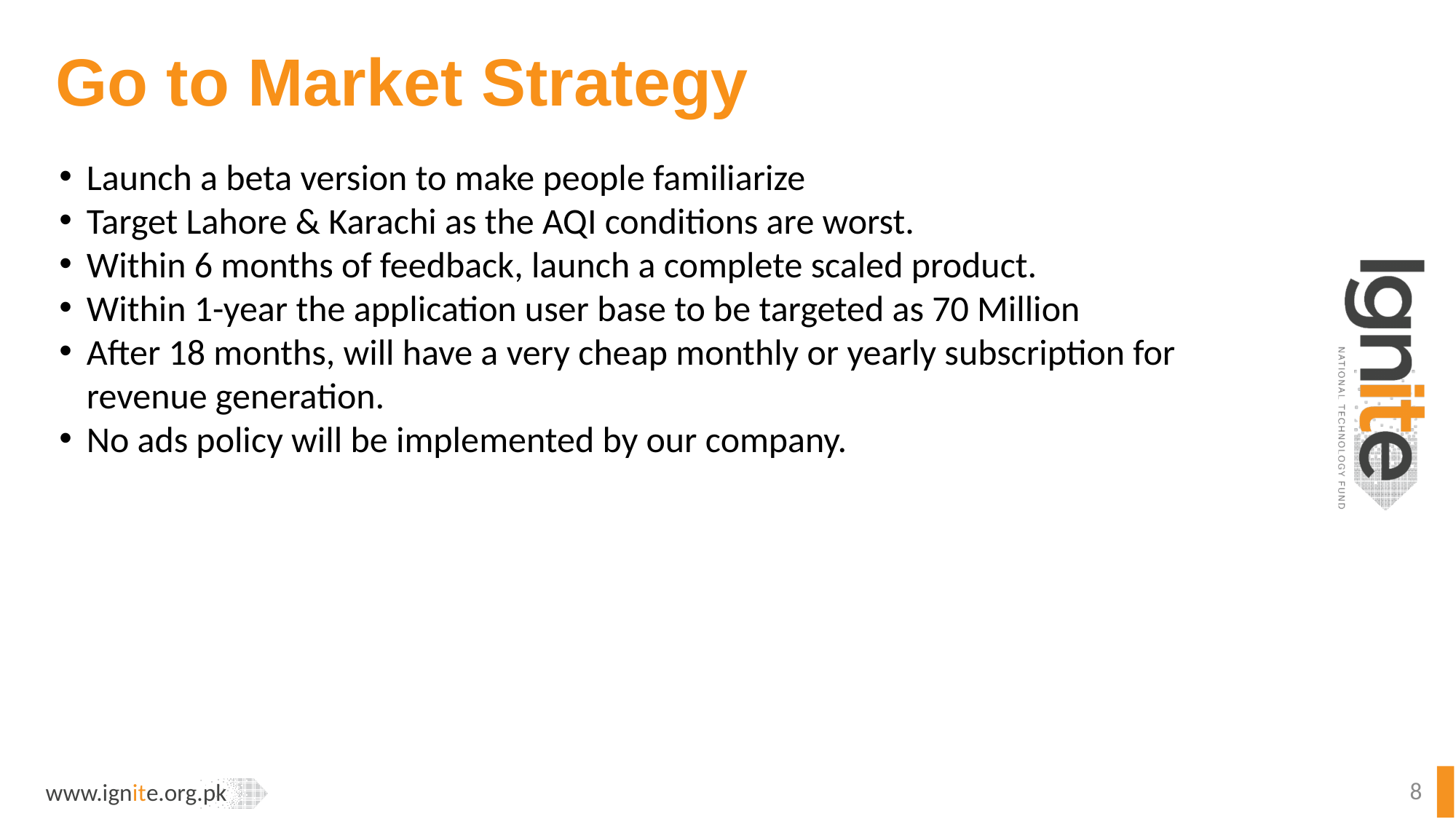

# Go to Market Strategy
Launch a beta version to make people familiarize
Target Lahore & Karachi as the AQI conditions are worst.
Within 6 months of feedback, launch a complete scaled product.
Within 1-year the application user base to be targeted as 70 Million
After 18 months, will have a very cheap monthly or yearly subscription for revenue generation.
No ads policy will be implemented by our company.
8